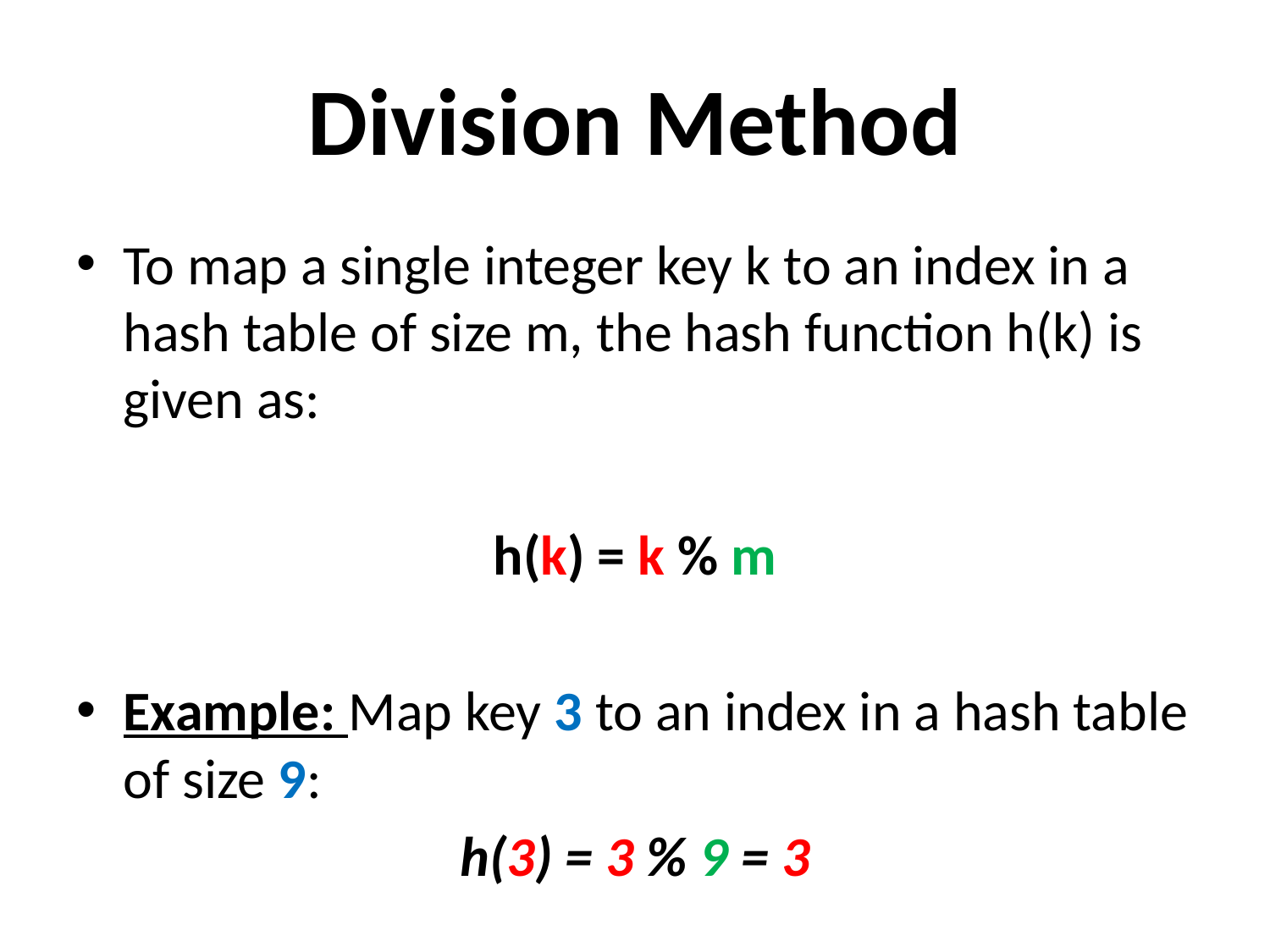

# Division Method
To map a single integer key k to an index in a  hash table of size m, the hash function h(k) is given as:

h(k) = k % m

Example: Map key 3 to an index in a hash table of size 9:
h(3) = 3 % 9 = 3